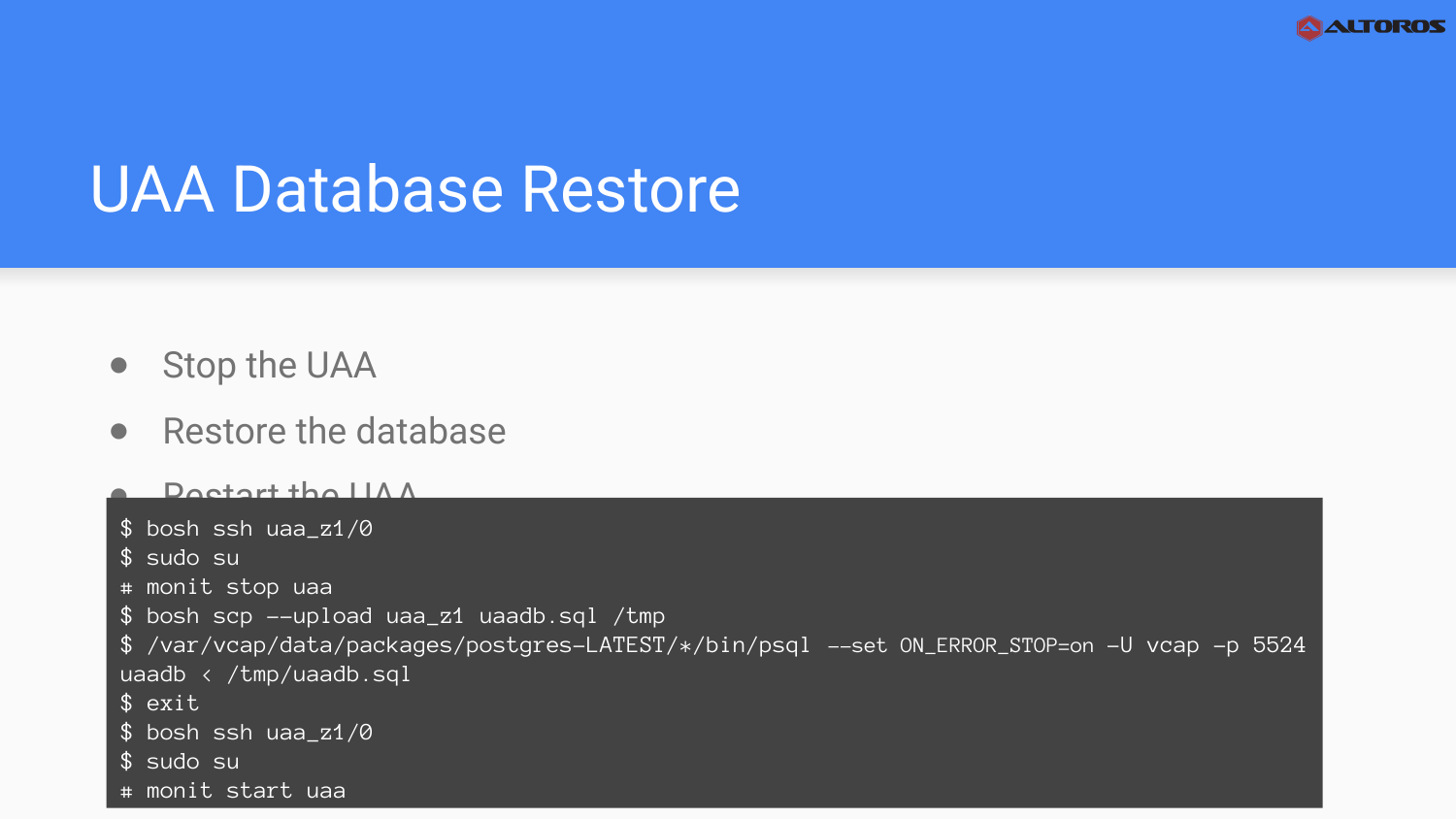

# UAA Database Restore
Stop the UAA
Restore the database
Restart the UAA
$ bosh ssh uaa_z1/0
$ sudo su
# monit stop uaa
$ bosh scp --upload uaa_z1 uaadb.sql /tmp
$ /var/vcap/data/packages/postgres-LATEST/*/bin/psql --set ON_ERROR_STOP=on -U vcap -p 5524 uaadb < /tmp/uaadb.sql
$ exit
$ bosh ssh uaa_z1/0
$ sudo su
# monit start uaa